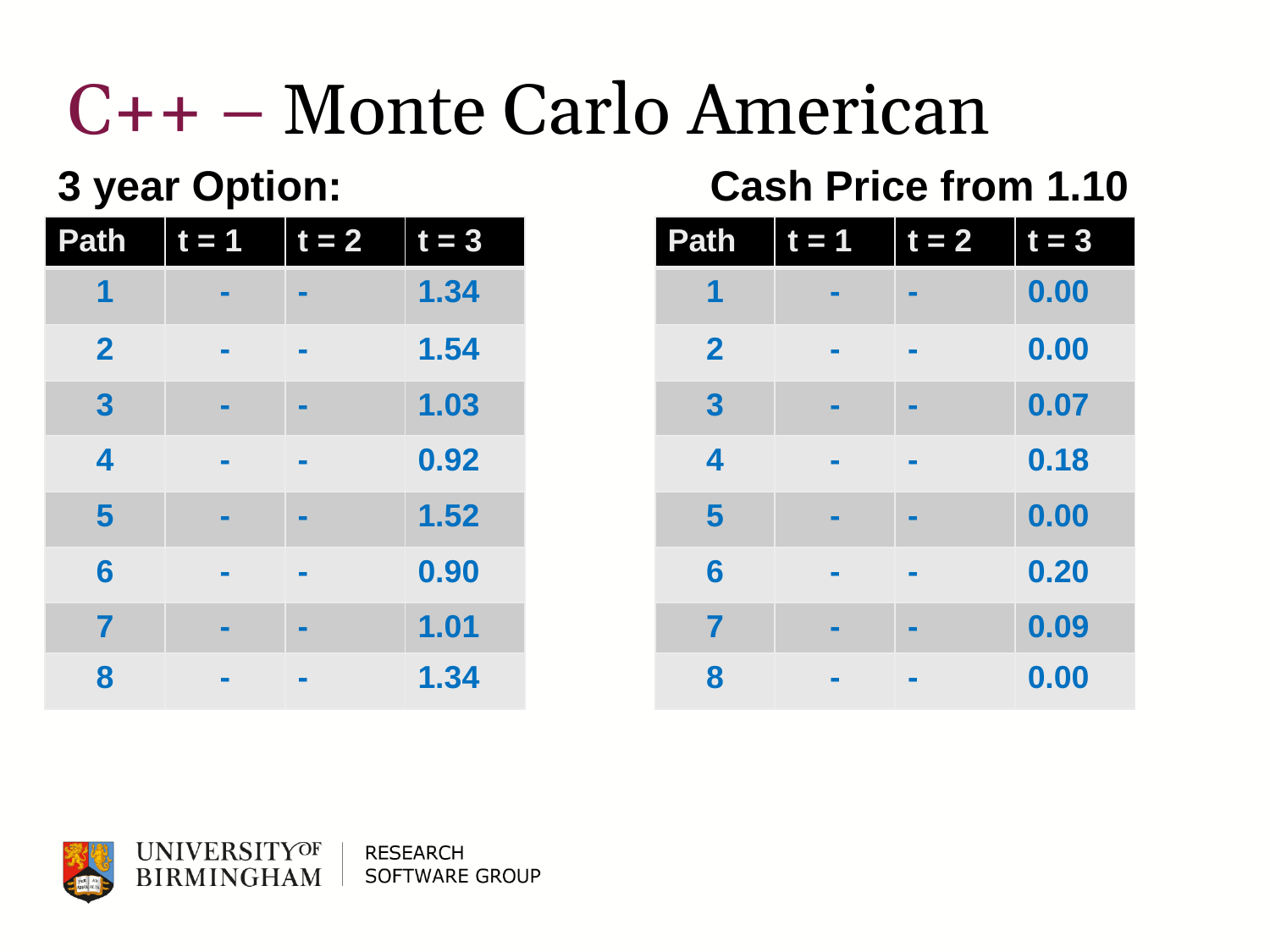

# C++ – Monte Carlo American
3 year Option:                               Cash Price from 1.10

| Path | t = 1 | t = 2 | t = 3 |
| --- | --- | --- | --- |
| 1 | - | - | 1.34 |
| 2 | - | - | 1.54 |
| 3 | - | - | 1.03 |
| 4 | - | - | 0.92 |
| 5 | - | - | 1.52 |
| 6 | - | - | 0.90 |
| 7 | - | - | 1.01 |
| 8 | - | - | 1.34 |
| Path | t = 1 | t = 2 | t = 3 |
| --- | --- | --- | --- |
| 1 | - | - | 0.00 |
| 2 | - | - | 0.00 |
| 3 | - | - | 0.07 |
| 4 | - | - | 0.18 |
| 5 | - | - | 0.00 |
| 6 | - | - | 0.20 |
| 7 | - | - | 0.09 |
| 8 | - | - | 0.00 |